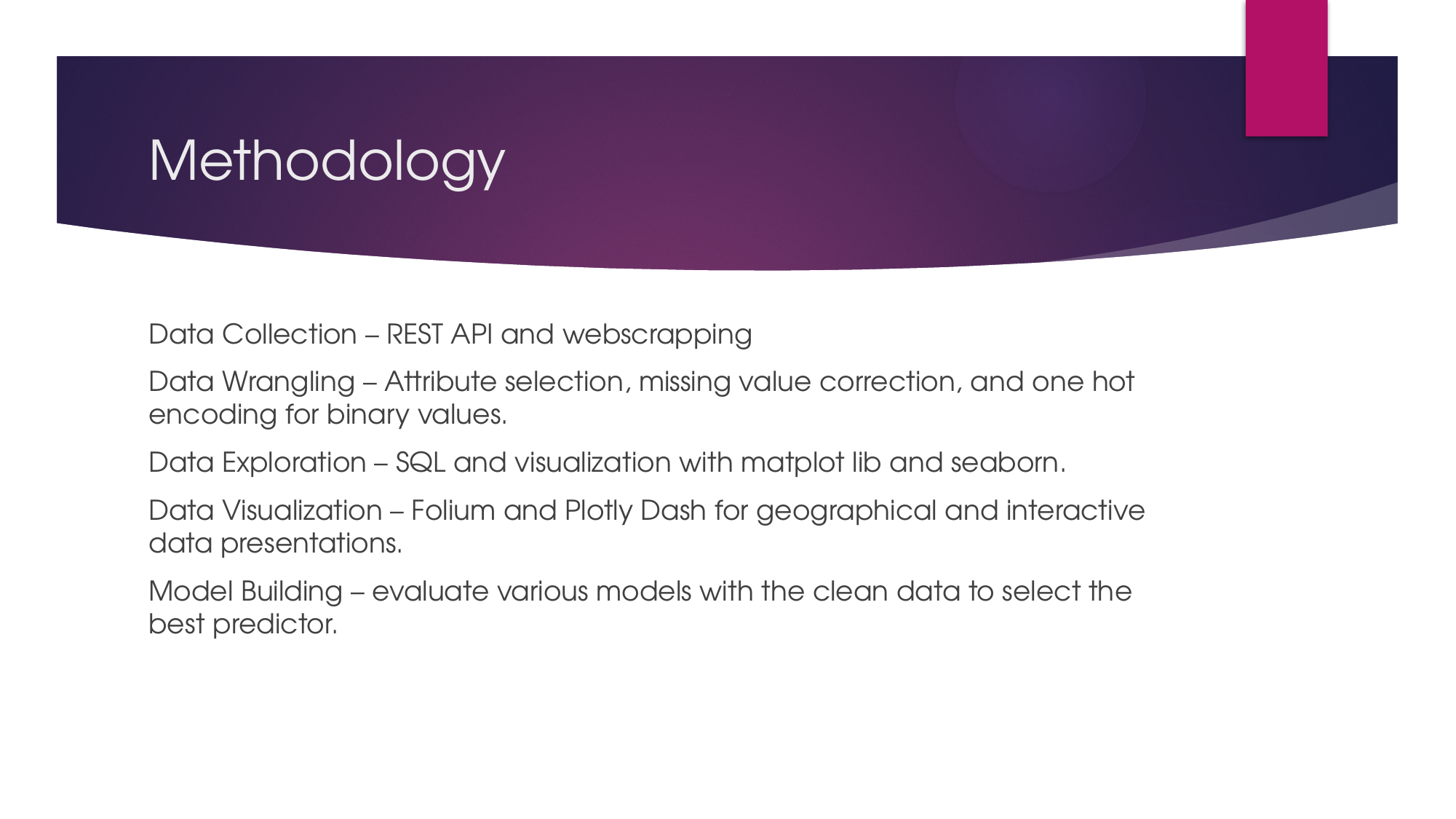

# Methodology
Data Collection – REST API and webscrapping
Data Wrangling – Attribute selection, missing value correction, and one hot encoding for binary values.
Data Exploration – SQL and visualization with matplot lib and seaborn.
Data Visualization – Folium and Plotly Dash for geographical and interactive data presentations.
Model Building – evaluate various models with the clean data to select the best predictor.